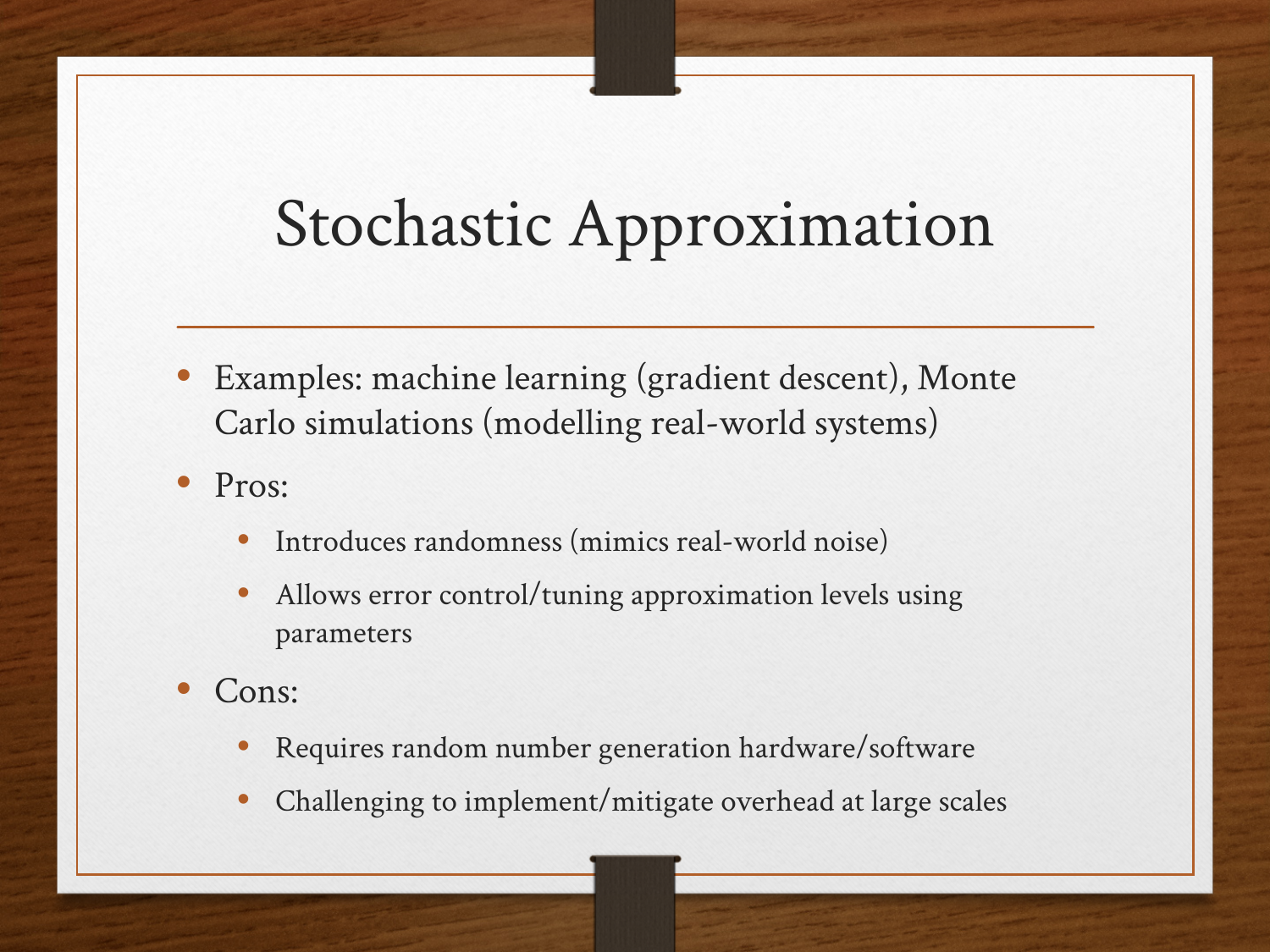

# Stochastic Approximation
Examples: machine learning (gradient descent), Monte Carlo simulations (modelling real-world systems)
Pros:
Introduces randomness (mimics real-world noise)
Allows error control/tuning approximation levels using parameters
Cons:
Requires random number generation hardware/software
Challenging to implement/mitigate overhead at large scales